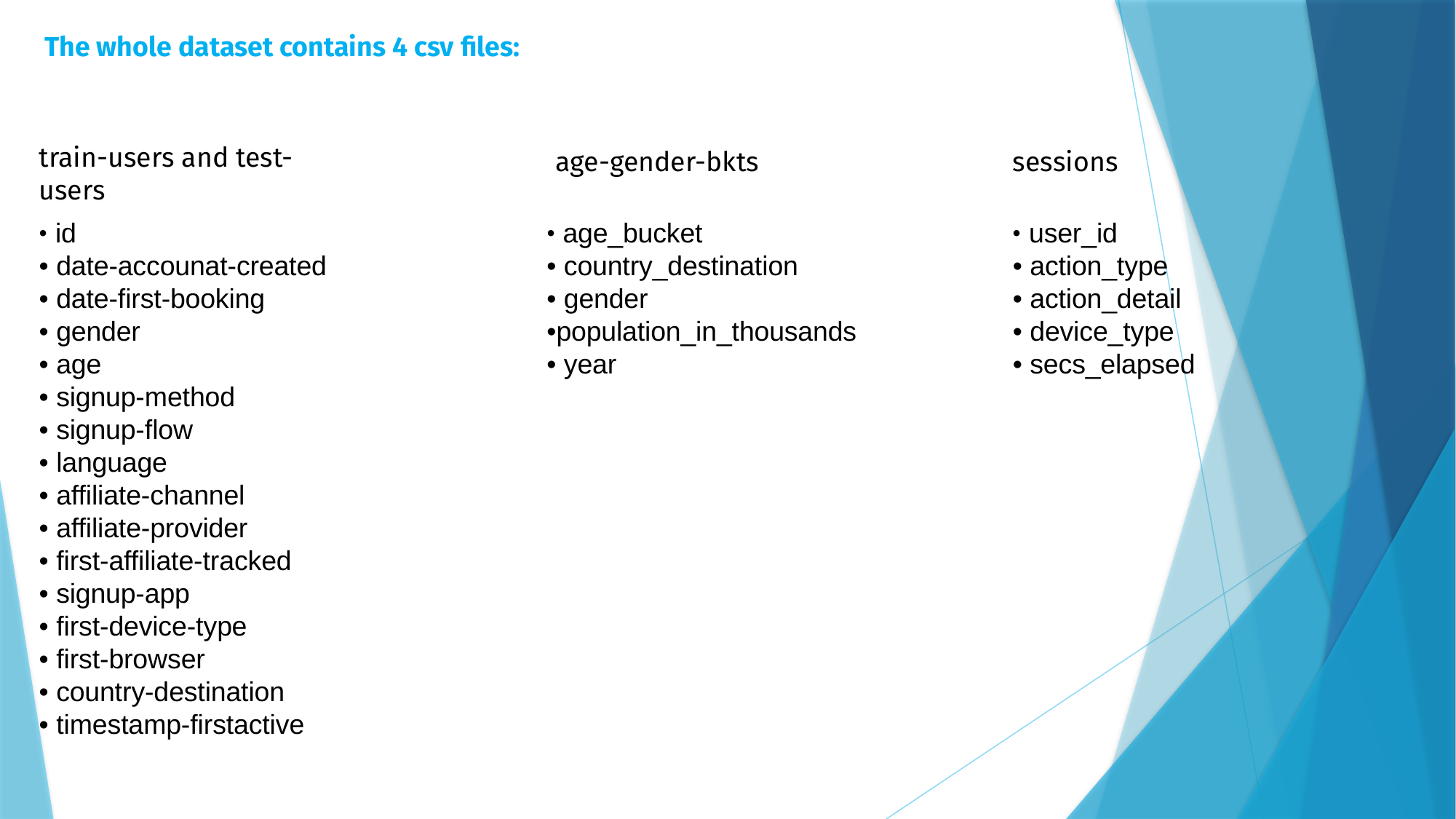

The whole dataset contains 4 csv files:
train-users and test-users
age-gender-bkts
sessions
• id
• date-accounat-created
• date-first-booking
• gender
• age
• signup-method
• signup-flow
• language
• affiliate-channel
• affiliate-provider
• first-affiliate-tracked
• signup-app
• first-device-type
• first-browser
• country-destination
• timestamp-firstactive
• age_bucket
• country_destination
• gender
•population_in_thousands
• year
• user_id
• action_type
• action_detail
• device_type
• secs_elapsed